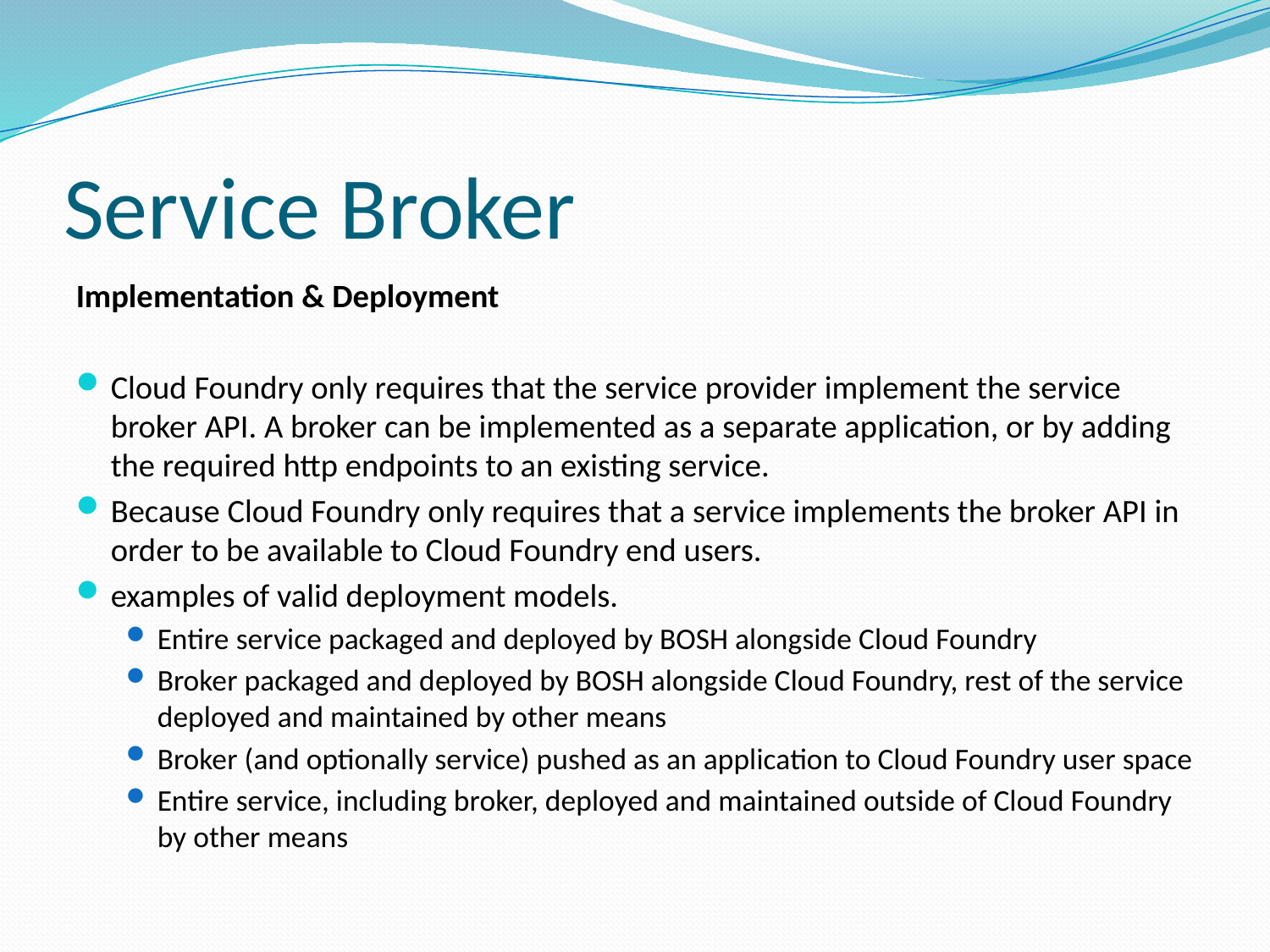

# Service Broker
Implementation & Deployment

Cloud Foundry only requires that the service provider implement the service broker API. A broker can be implemented as a separate application, or by adding the required http endpoints to an existing service.
Because Cloud Foundry only requires that a service implements the broker API in order to be available to Cloud Foundry end users.
examples of valid deployment models.
Entire service packaged and deployed by BOSH alongside Cloud Foundry
Broker packaged and deployed by BOSH alongside Cloud Foundry, rest of the service deployed and maintained by other means
Broker (and optionally service) pushed as an application to Cloud Foundry user space
Entire service, including broker, deployed and maintained outside of Cloud Foundry by other means